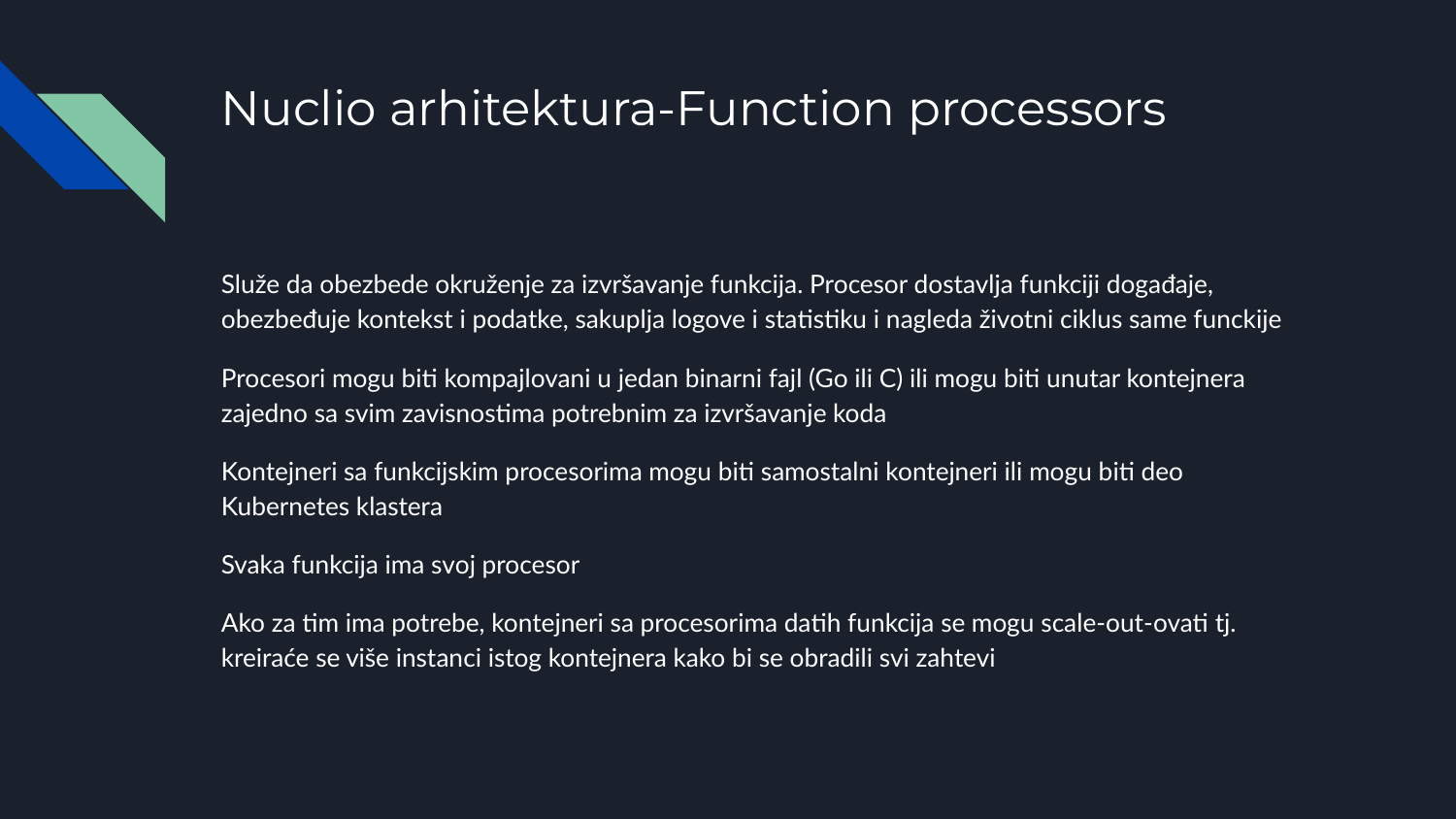

# Nuclio arhitektura-Function processors
Služe da obezbede okruženje za izvršavanje funkcija. Procesor dostavlja funkciji događaje, obezbeđuje kontekst i podatke, sakuplja logove i statistiku i nagleda životni ciklus same funckije
Procesori mogu biti kompajlovani u jedan binarni fajl (Go ili C) ili mogu biti unutar kontejnera zajedno sa svim zavisnostima potrebnim za izvršavanje koda
Kontejneri sa funkcijskim procesorima mogu biti samostalni kontejneri ili mogu biti deo Kubernetes klastera
Svaka funkcija ima svoj procesor
Ako za tim ima potrebe, kontejneri sa procesorima datih funkcija se mogu scale-out-ovati tj. kreiraće se više instanci istog kontejnera kako bi se obradili svi zahtevi